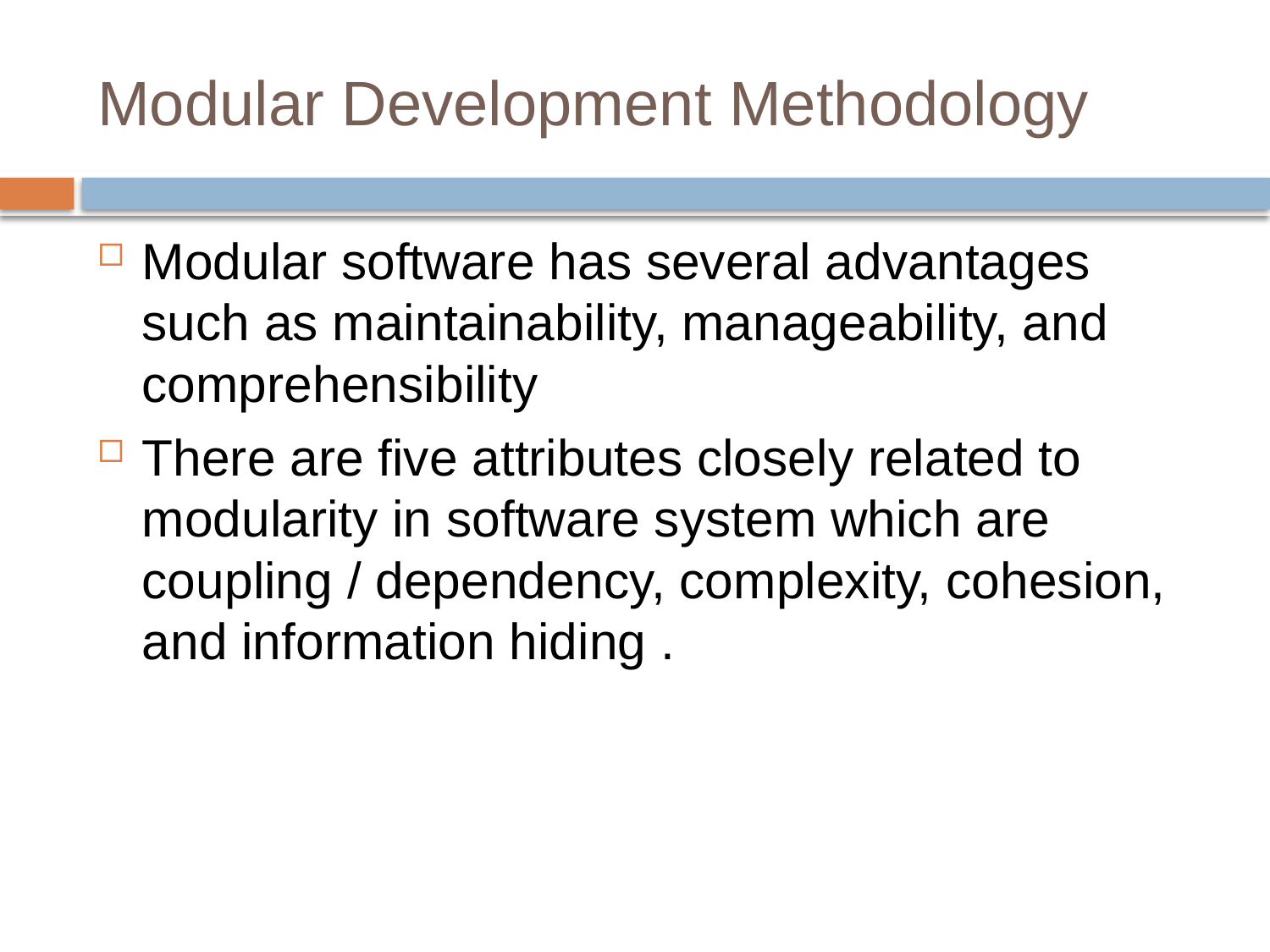

# Modular Development Methodology
Modular software has several advantages such as maintainability, manageability, and comprehensibility
There are five attributes closely related to modularity in software system which are coupling / dependency, complexity, cohesion, and information hiding .